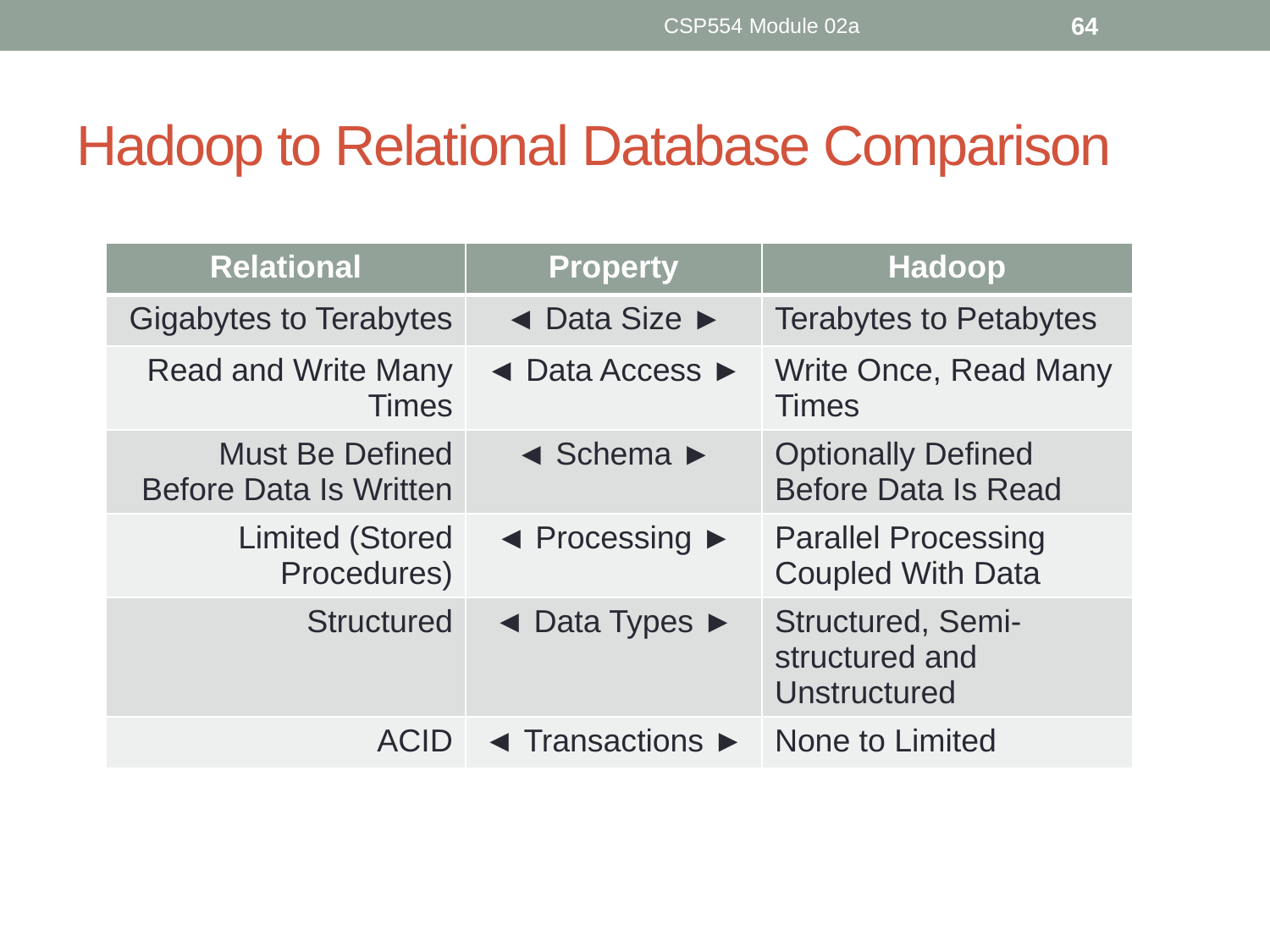

CSP554 Module 02a
64
# Hadoop to Relational Database Comparison
| Relational | Property | Hadoop |
| --- | --- | --- |
| Gigabytes to Terabytes | ◄ Data Size ► | Terabytes to Petabytes |
| Read and Write Many Times | ◄ Data Access ► | Write Once, Read Many Times |
| Must Be Defined Before Data Is Written | ◄ Schema ► | Optionally Defined Before Data Is Read |
| Limited (Stored Procedures) | ◄ Processing ► | Parallel Processing Coupled With Data |
| Structured | ◄ Data Types ► | Structured, Semi-structured and Unstructured |
| ACID | ◄ Transactions ► | None to Limited |